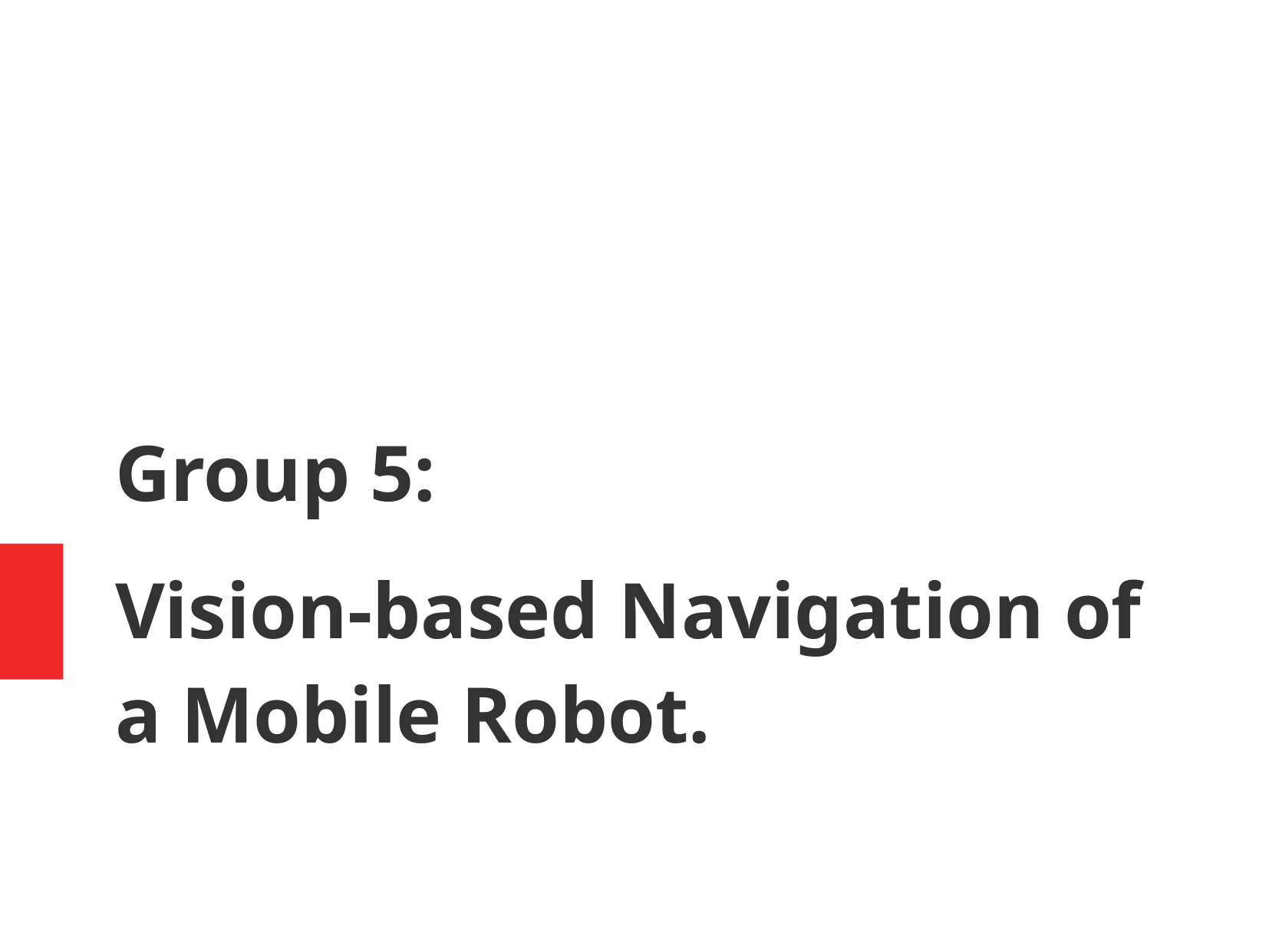

Group 5:
Vision-based Navigation of a Mobile Robot.